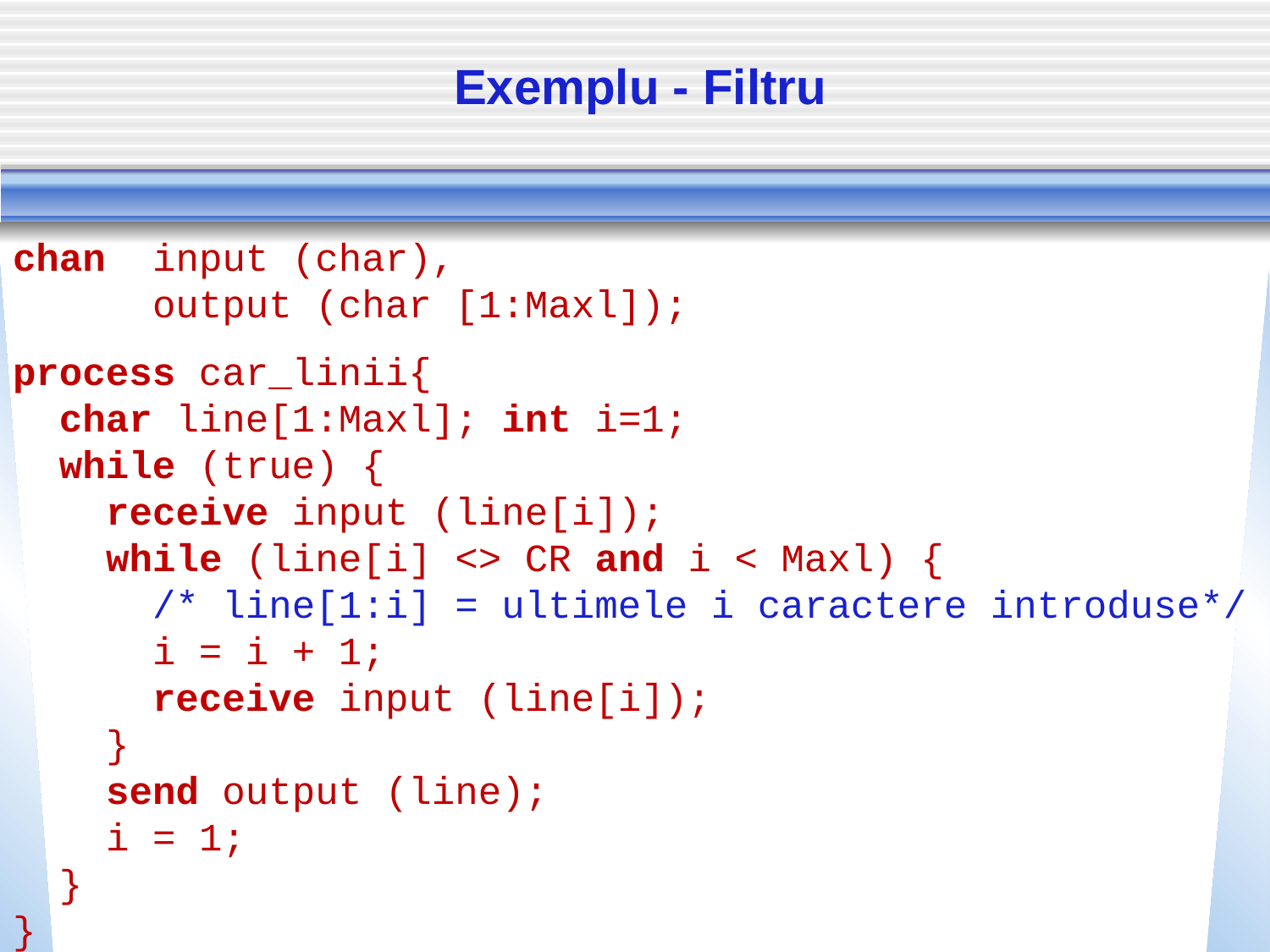

# Exemplu - Filtru
chan  input (char),
      output (char [1:Maxl]);

process car_linii{
  char line[1:Maxl]; int i=1;
  while (true) {
    receive input (line[i]);
    while (line[i] <> CR and i < Maxl) {
      /* line[1:i] = ultimele i caractere introduse*/
      i = i + 1;
      receive input (line[i]);
    }
    send output (line);
    i = 1;
  }
}